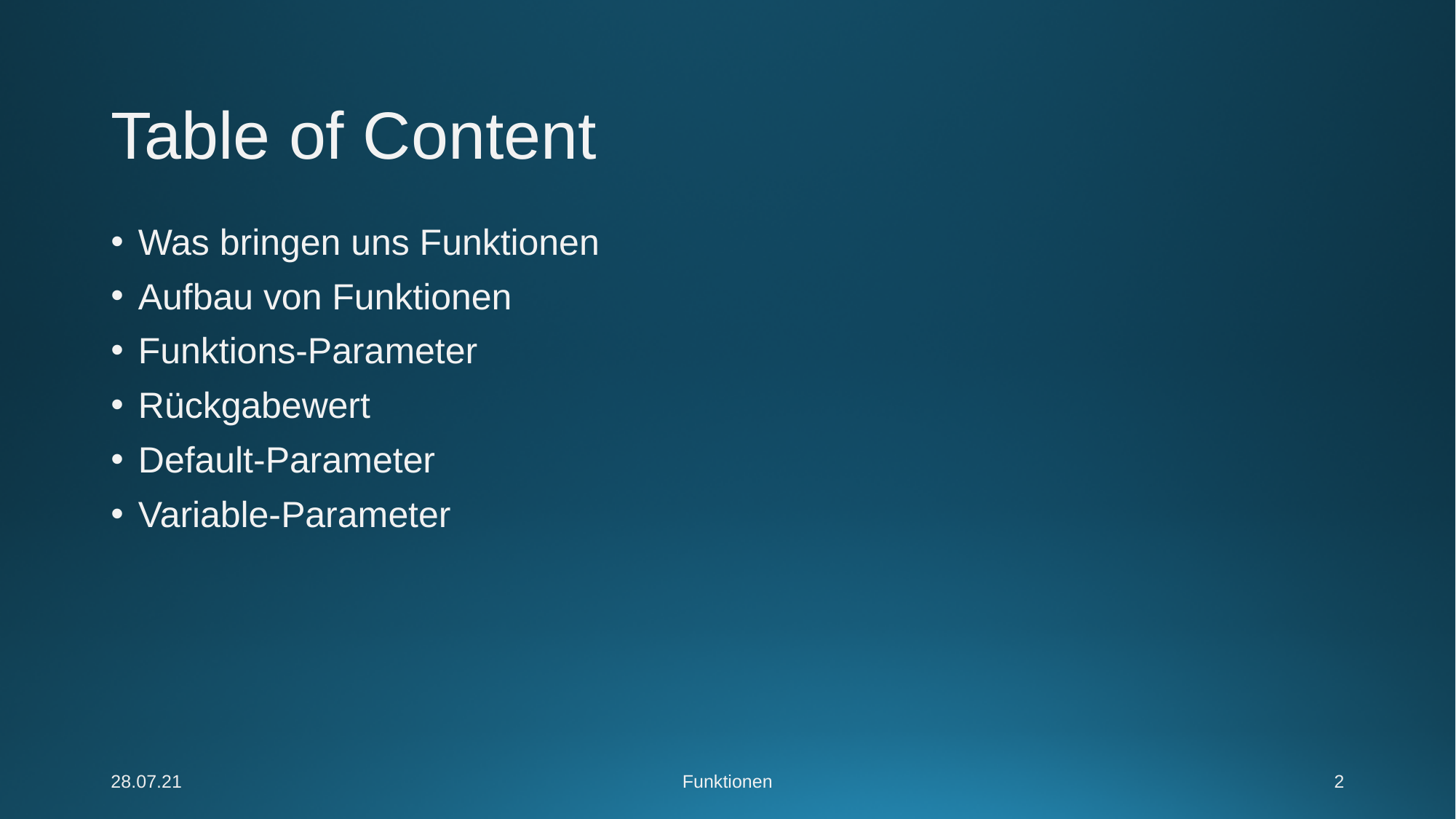

# Table of Content
Was bringen uns Funktionen
Aufbau von Funktionen
Funktions-Parameter
Rückgabewert
Default-Parameter
Variable-Parameter

28.07.21
Funktionen
2